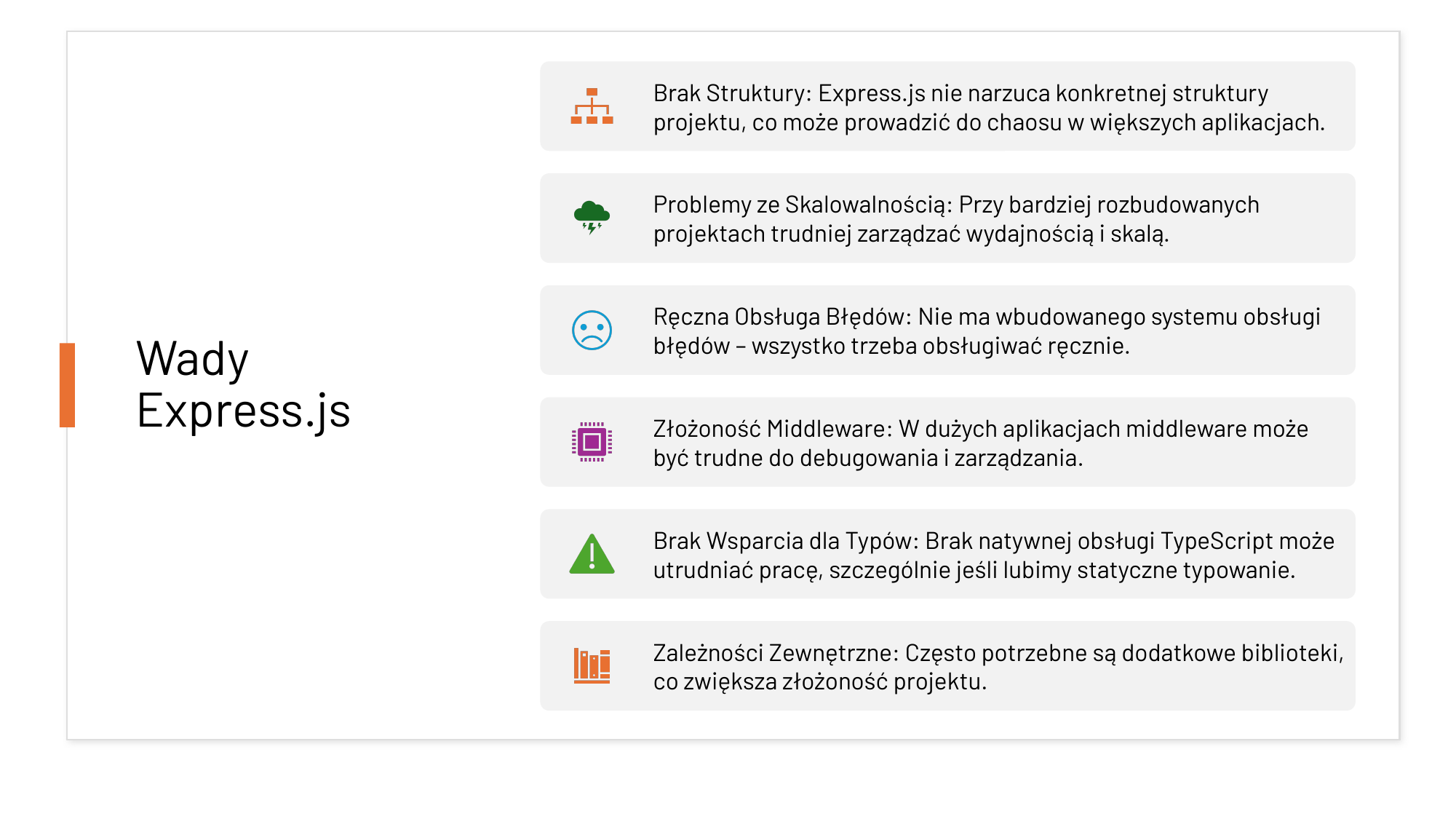

# Wady Express.js
Brak Struktury: Express.js nie narzuca konkretnej struktury projektu, co może prowadzić do chaosu w większych aplikacjach.
Problemy ze Skalowalnością: Przy bardziej rozbudowanych projektach trudniej zarządzać wydajnością i skalą.
Ręczna Obsługa Błędów: Nie ma wbudowanego systemu obsługi błędów – wszystko trzeba obsługiwać ręcznie.
Złożoność Middleware: W dużych aplikacjach middleware może być trudne do debugowania i zarządzania.
Brak Wsparcia dla Typów: Brak natywnej obsługi TypeScript może utrudniać pracę, szczególnie jeśli lubimy statyczne typowanie.
Zależności Zewnętrzne: Często potrzebne są dodatkowe biblioteki, co zwiększa złożoność projektu.